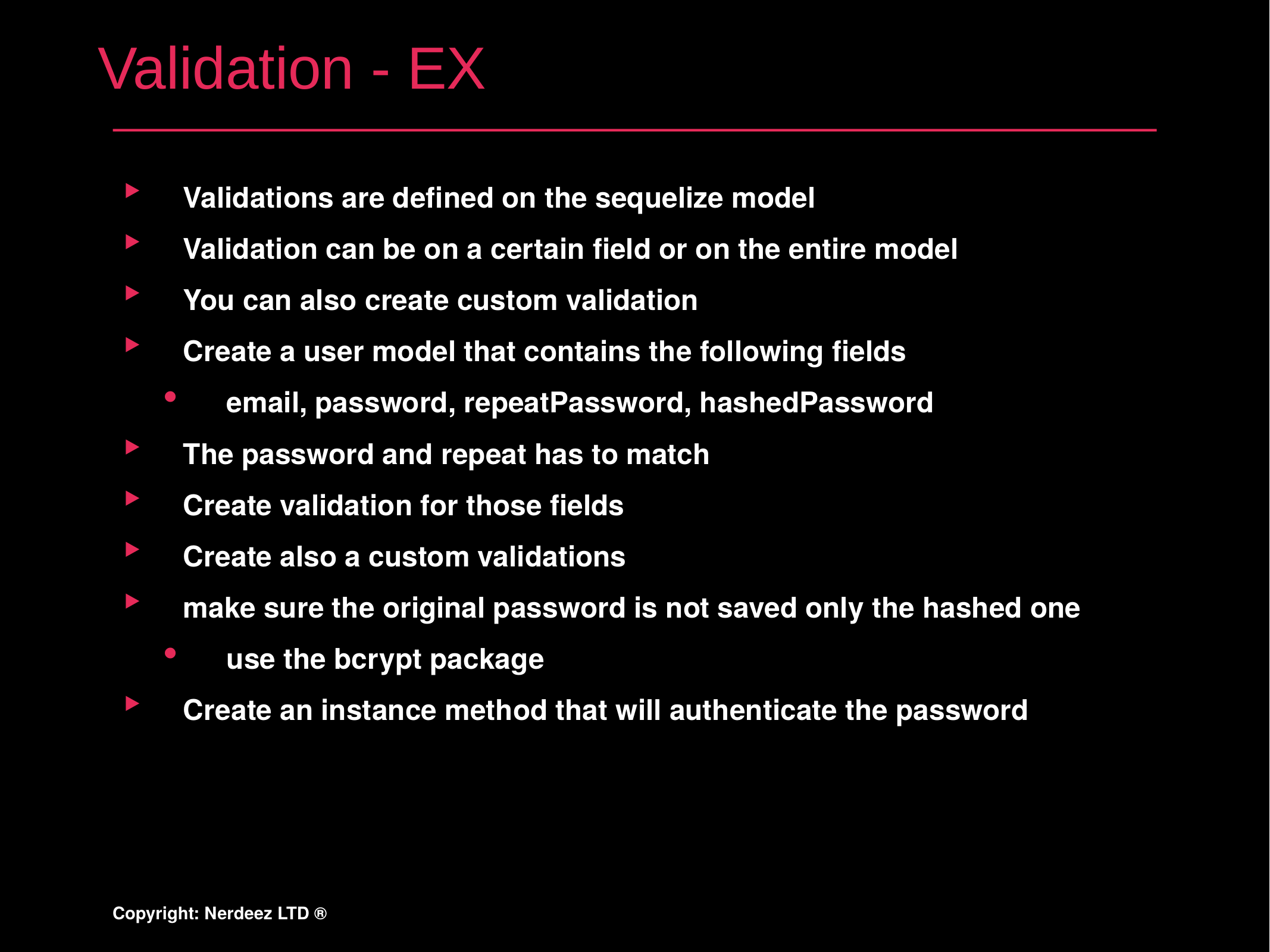

# Validation - EX

Validations are defined on the sequelize model
Validation can be on a certain field or on the entire model
You can also create custom validation
Create a user model that contains the following fields
email, password, repeatPassword, hashedPassword
The password and repeat has to match
Create validation for those fields
Create also a custom validations
make sure the original password is not saved only the hashed one
use the bcrypt package
Create an instance method that will authenticate the password

Copyright: Nerdeez LTD ®